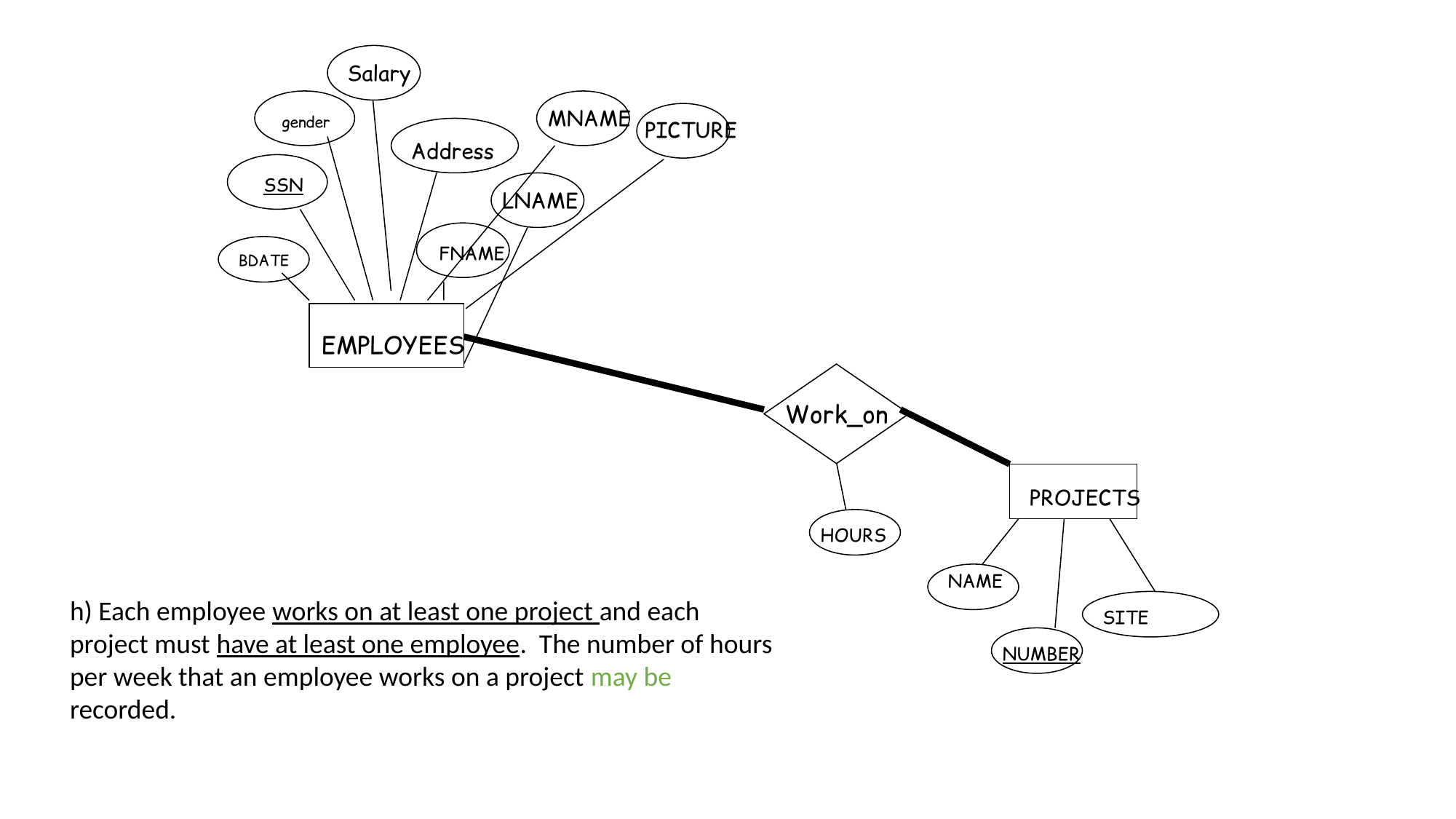

Salary

MNAME
gender

Address

SSN

LNAME

FNAME
BDATE

EMPLOYEES

PICTURE

Work_on

HOURS

PROJECTS

NAME

SITE

NUMBER
h) Each employee works on at least one project and each project must have at least one employee.  The number of hours per week that an employee works on a project may be recorded.